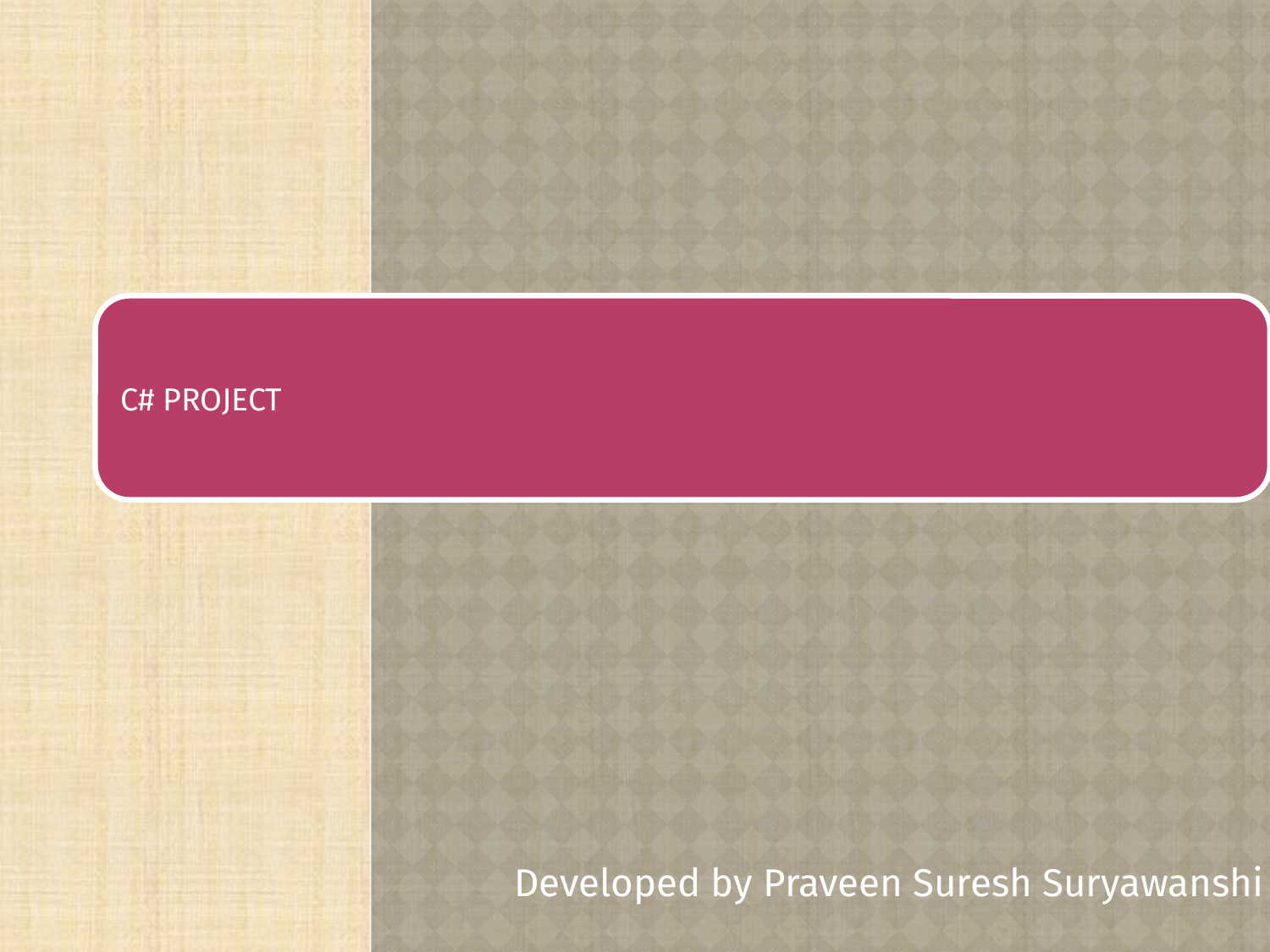

C# PROJECT
Developed by Praveen Suresh Suryawanshi